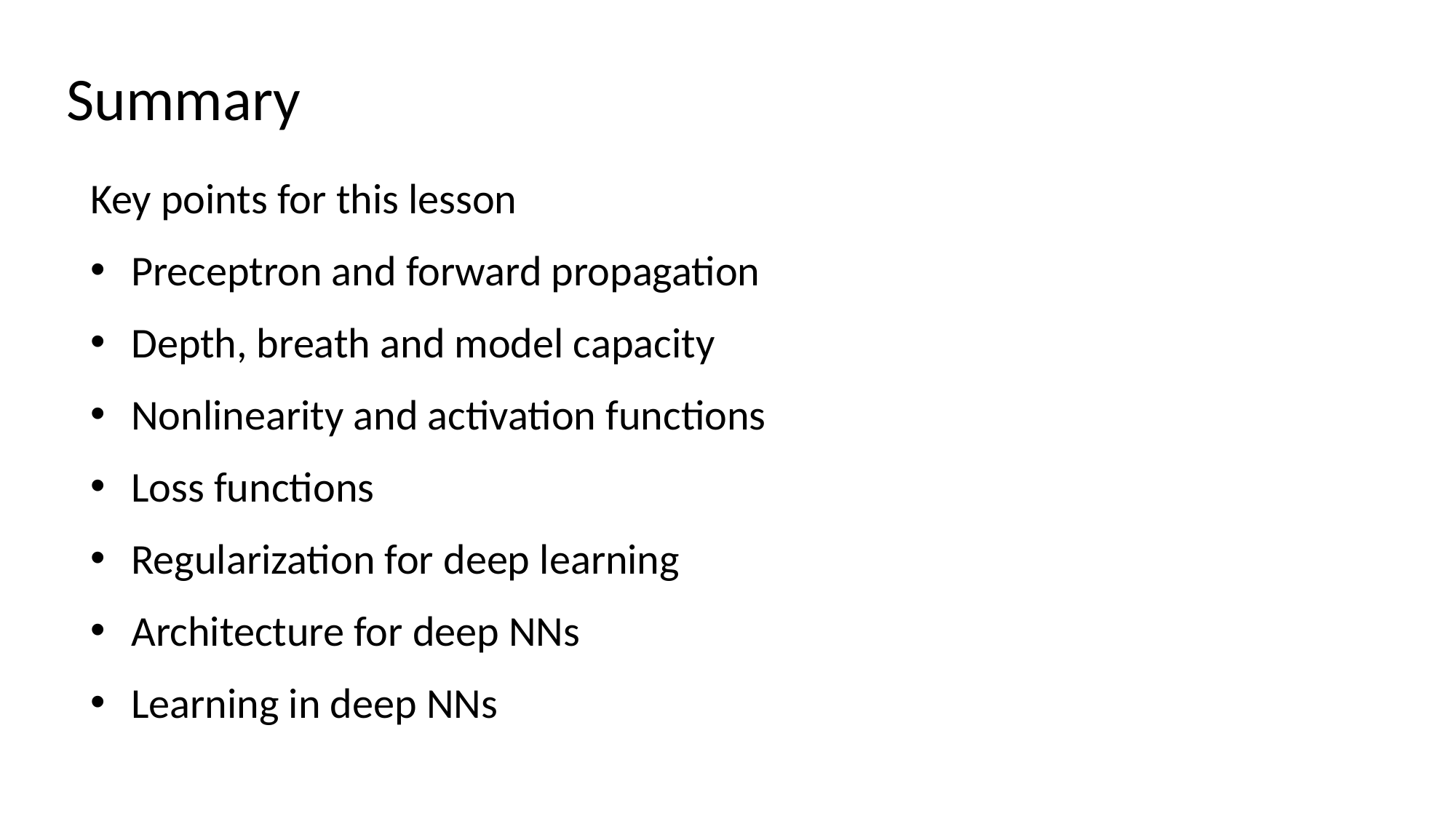

# Summary
Key points for this lesson
Preceptron and forward propagation
Depth, breath and model capacity
Nonlinearity and activation functions
Loss functions
Regularization for deep learning
Architecture for deep NNs
Learning in deep NNs